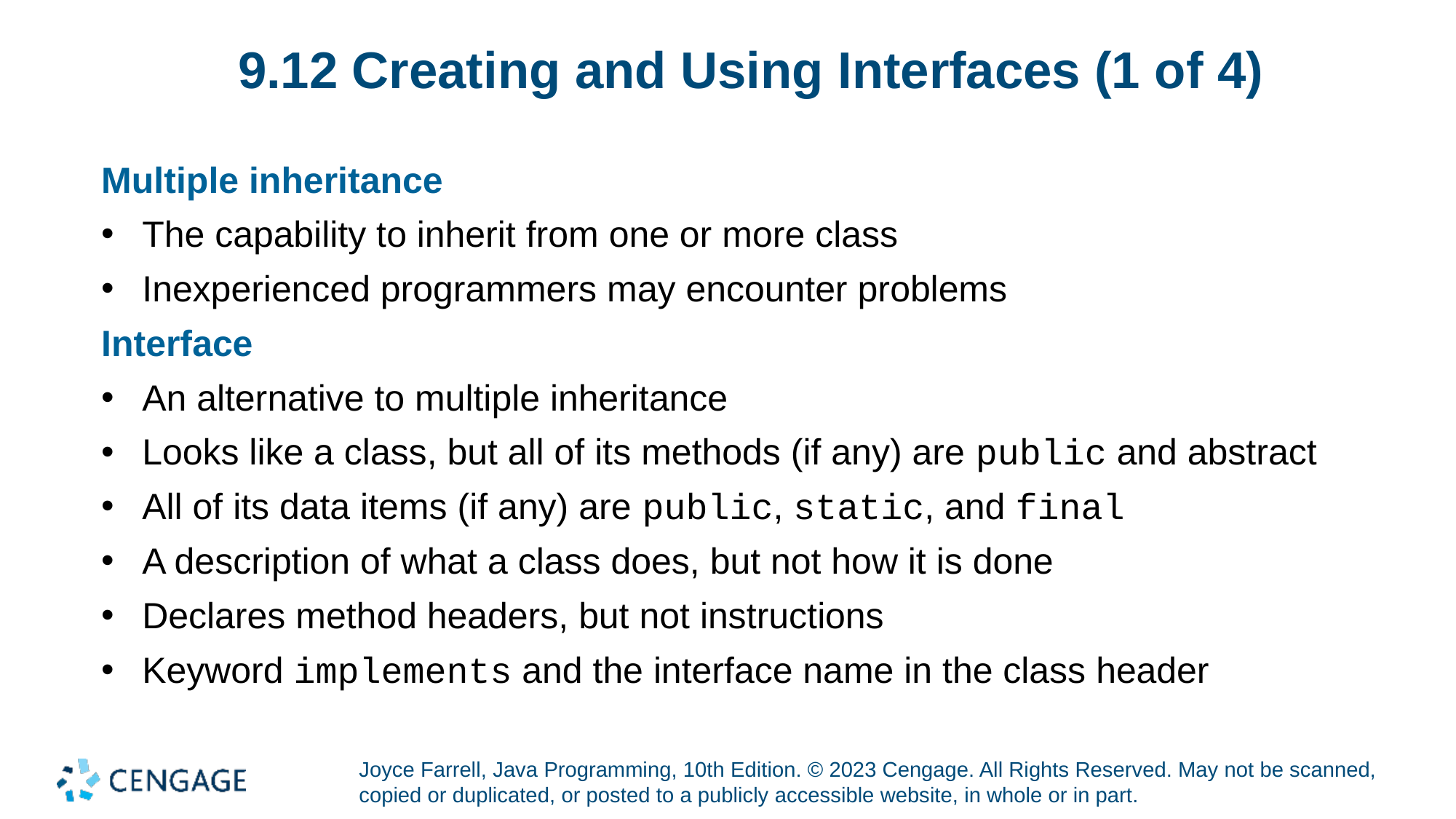

# 9.12 Creating and Using Interfaces (1 of 4)
Multiple inheritance
The capability to inherit from one or more class
Inexperienced programmers may encounter problems
Interface
An alternative to multiple inheritance
Looks like a class, but all of its methods (if any) are public and abstract
All of its data items (if any) are public, static, and final
A description of what a class does, but not how it is done
Declares method headers, but not instructions
Keyword implements and the interface name in the class header